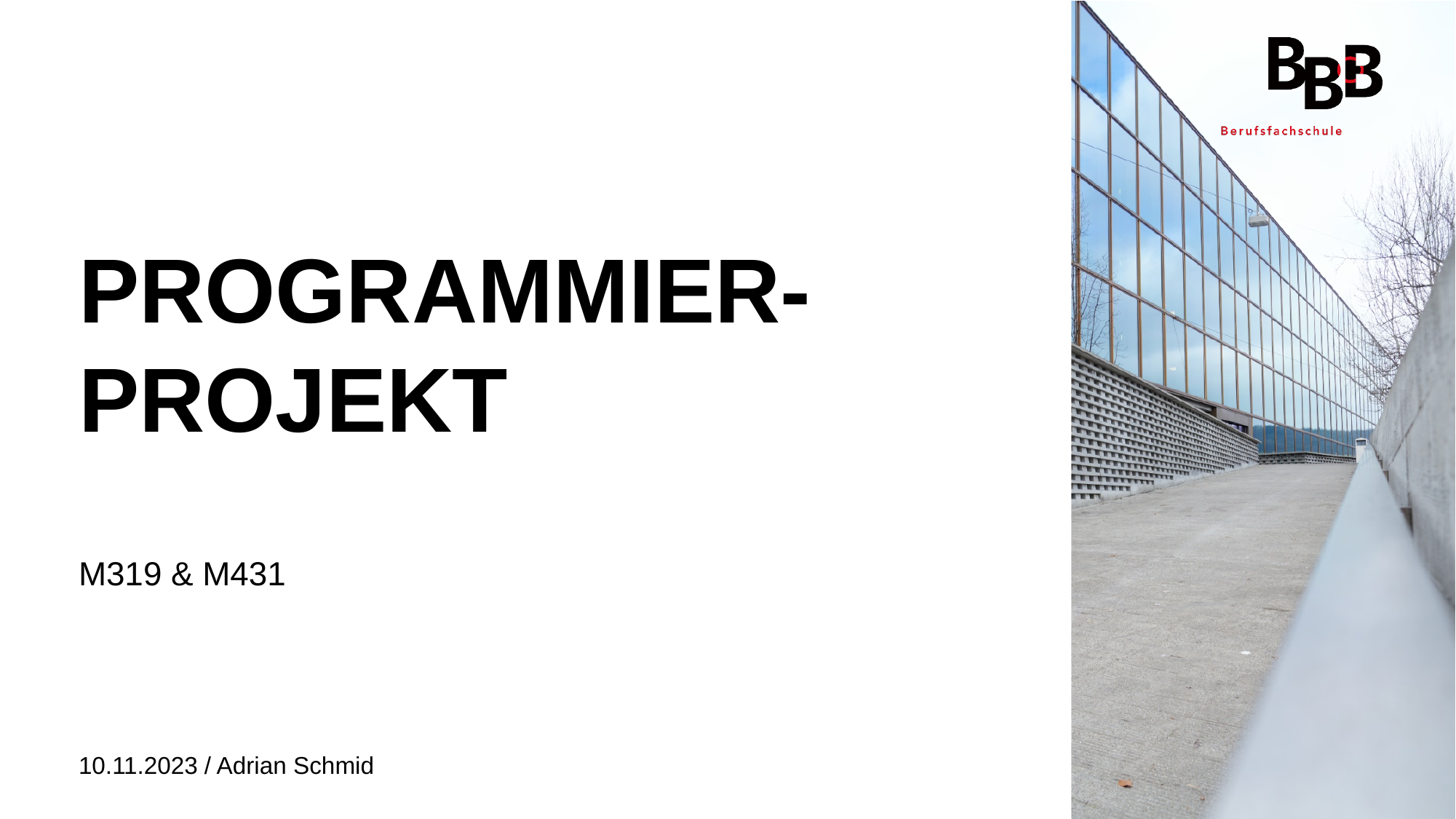

# Programmier- Projekt
M319 & M431
10.11.2023 / Adrian Schmid